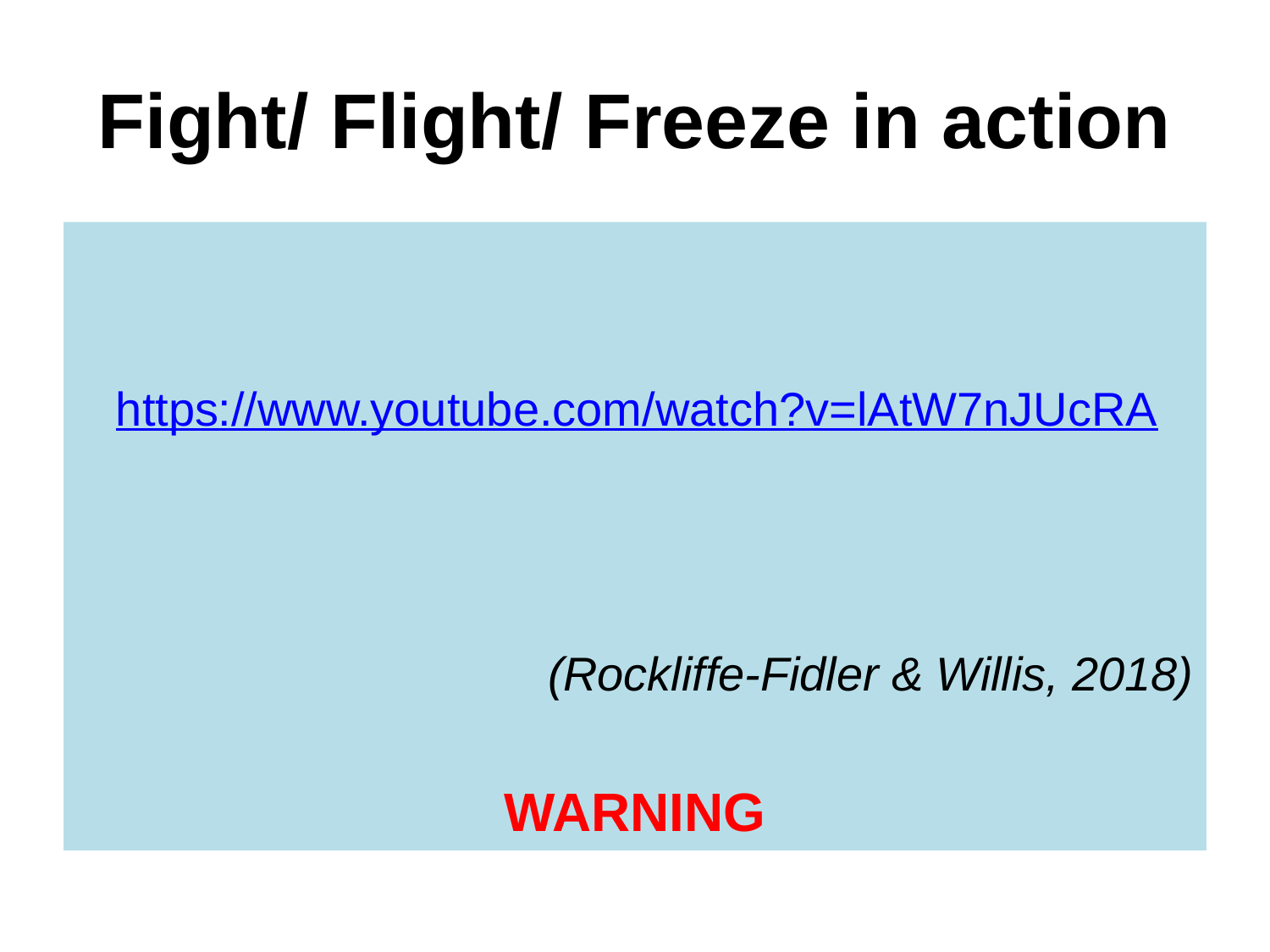

# Fight/ Flight/ Freeze in action

https://www.youtube.com/watch?v=lAtW7nJUcRA

(Rockliffe-Fidler & Willis, 2018)

WARNING